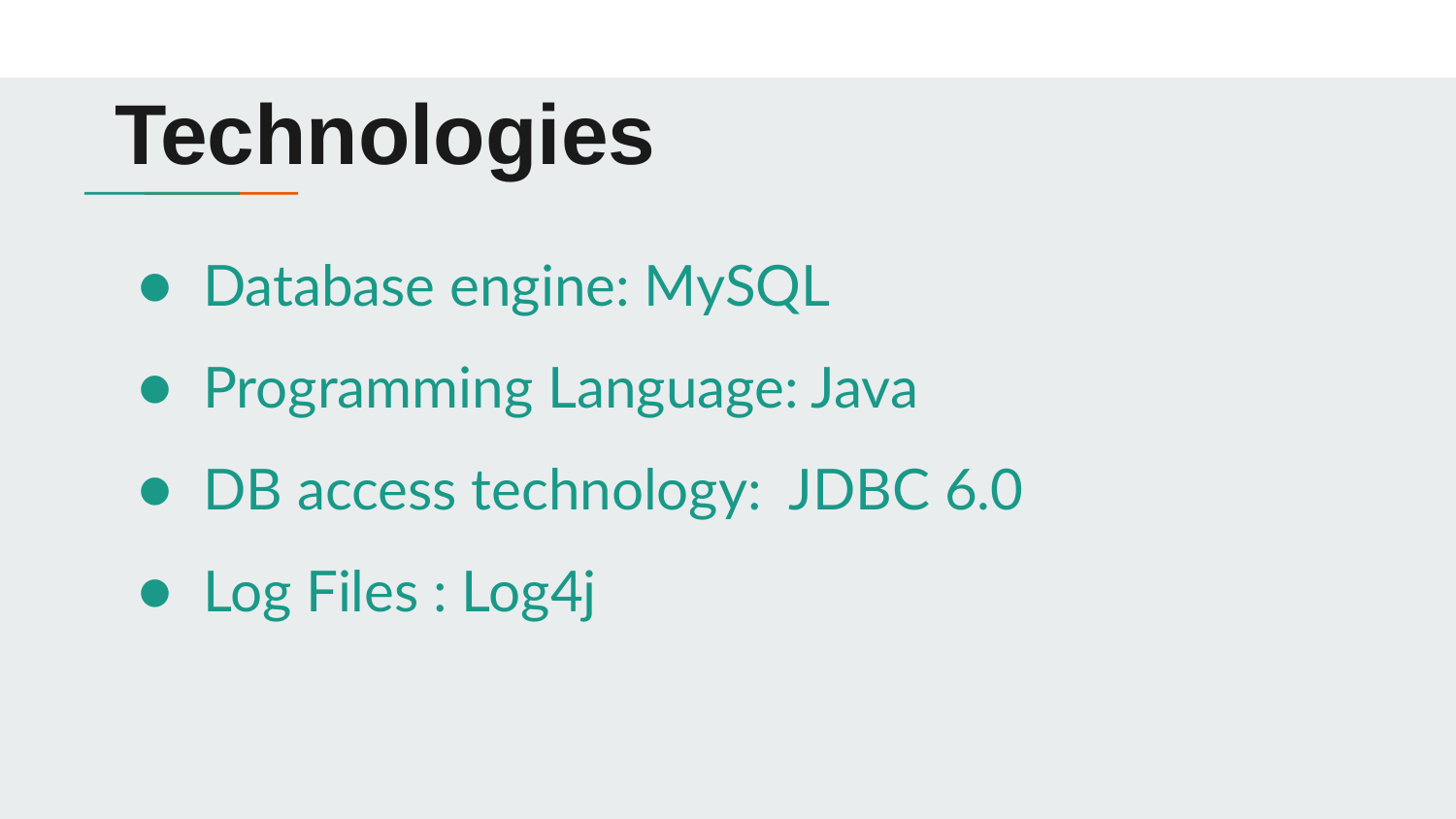

# Technologies
Database engine: MySQL
Programming Language: Java
DB access technology:  JDBC 6.0
Log Files : Log4j